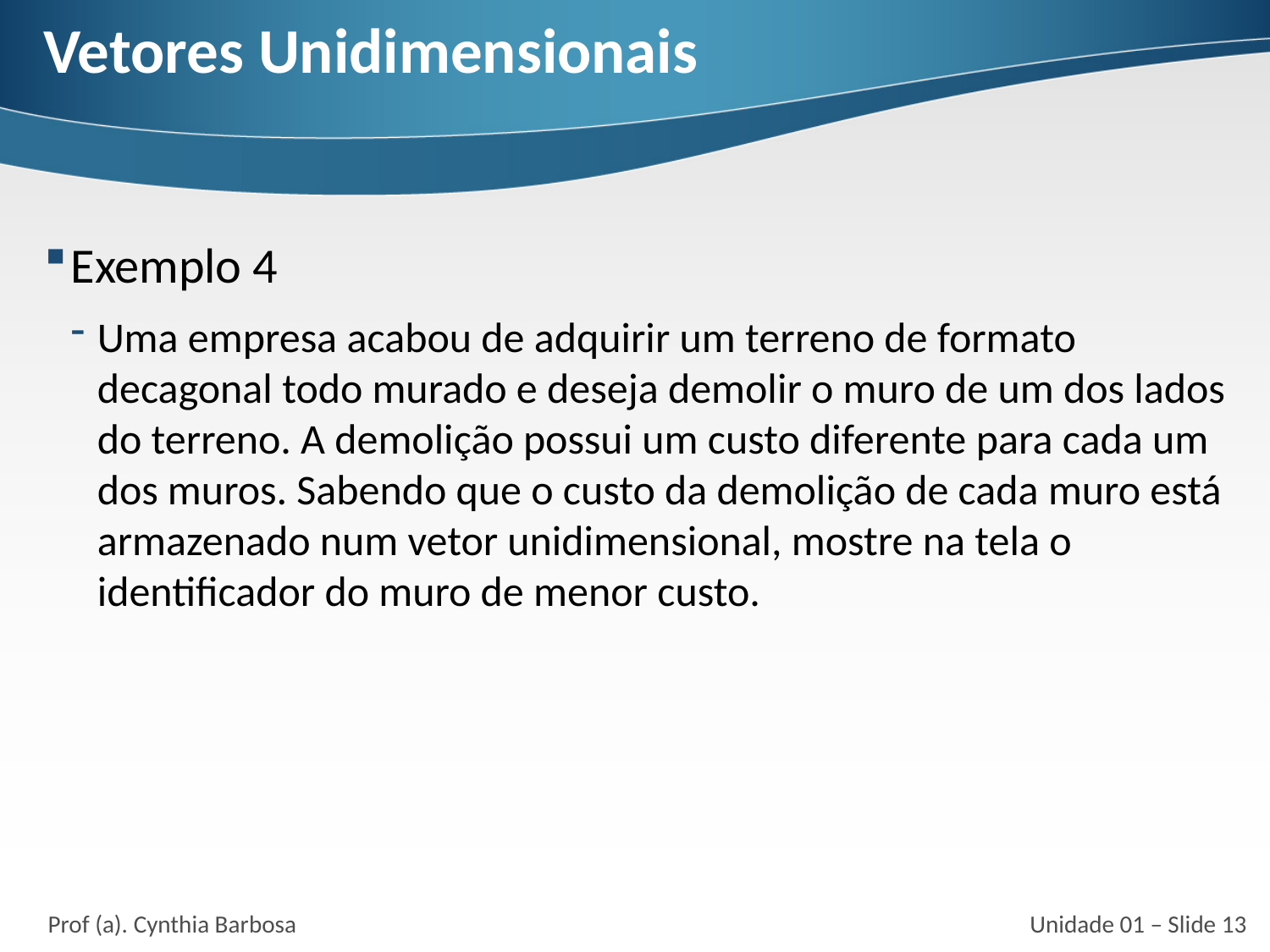

# Vetores Unidimensionais
Exemplo 4
Uma empresa acabou de adquirir um terreno de formato decagonal todo murado e deseja demolir o muro de um dos lados do terreno. A demolição possui um custo diferente para cada um dos muros. Sabendo que o custo da demolição de cada muro está armazenado num vetor unidimensional, mostre na tela o identificador do muro de menor custo.